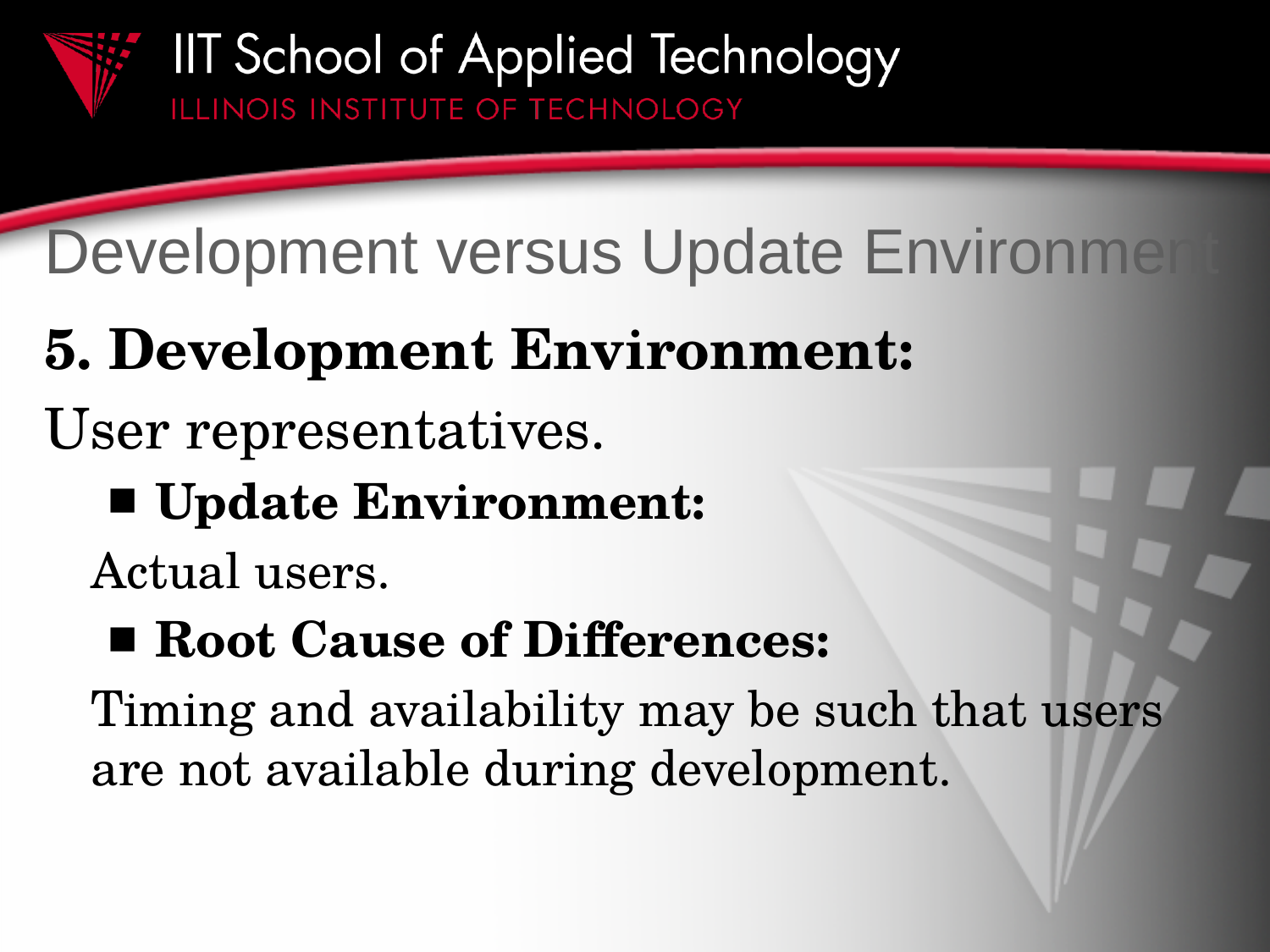

# Development versus Update Environment
5. Development Environment:
User representatives.
Update Environment:
Actual users.
Root Cause of Differences:
Timing and availability may be such that users are not available during development.